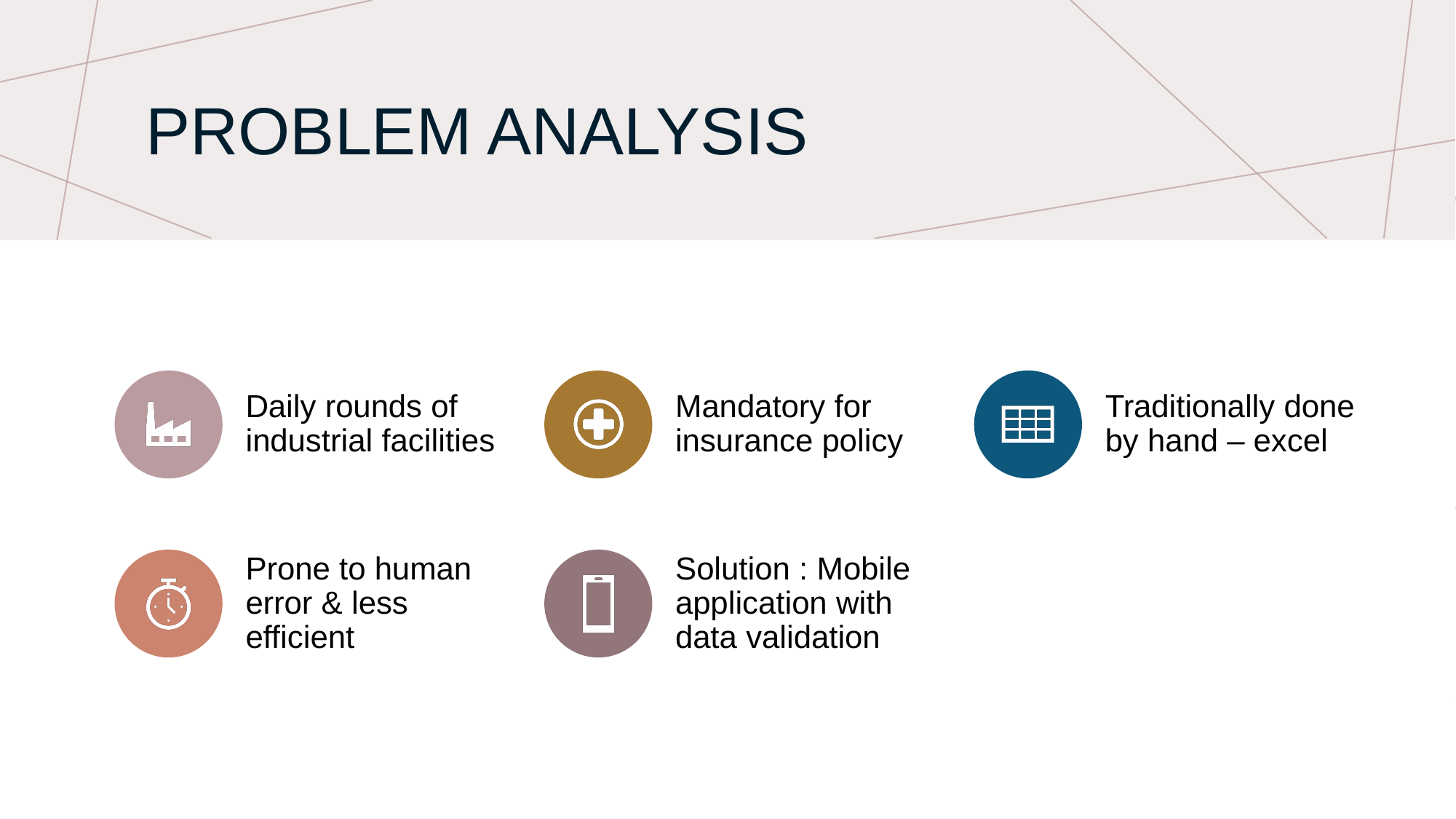

# Problem analysis
Daily rounds of industrial facilities
Mandatory for insurance policy
Traditionally done by hand – excel
Prone to human error & less efficient
Solution : Mobile application with data validation